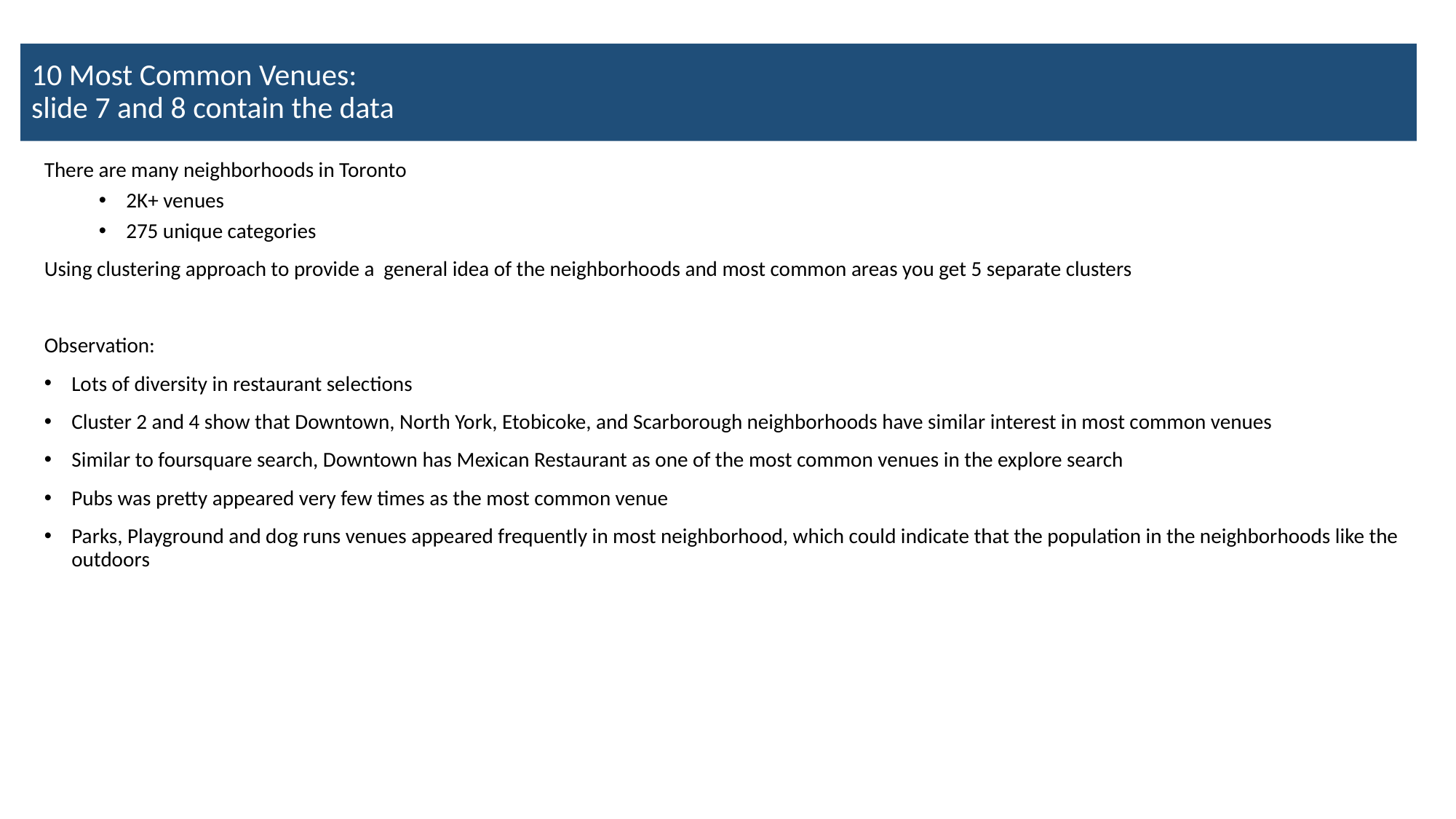

# 10 Most Common Venues: slide 7 and 8 contain the data
There are many neighborhoods in Toronto
2K+ venues
275 unique categories
Using clustering approach to provide a  general idea of the neighborhoods and most common areas you get 5 separate clusters

Observation:
Lots of diversity in restaurant selections
Cluster 2 and 4 show that Downtown, North York, Etobicoke, and Scarborough neighborhoods have similar interest in most common venues
Similar to foursquare search, Downtown has Mexican Restaurant as one of the most common venues in the explore search
Pubs was pretty appeared very few times as the most common venue
Parks, Playground and dog runs venues appeared frequently in most neighborhood, which could indicate that the population in the neighborhoods like the outdoors